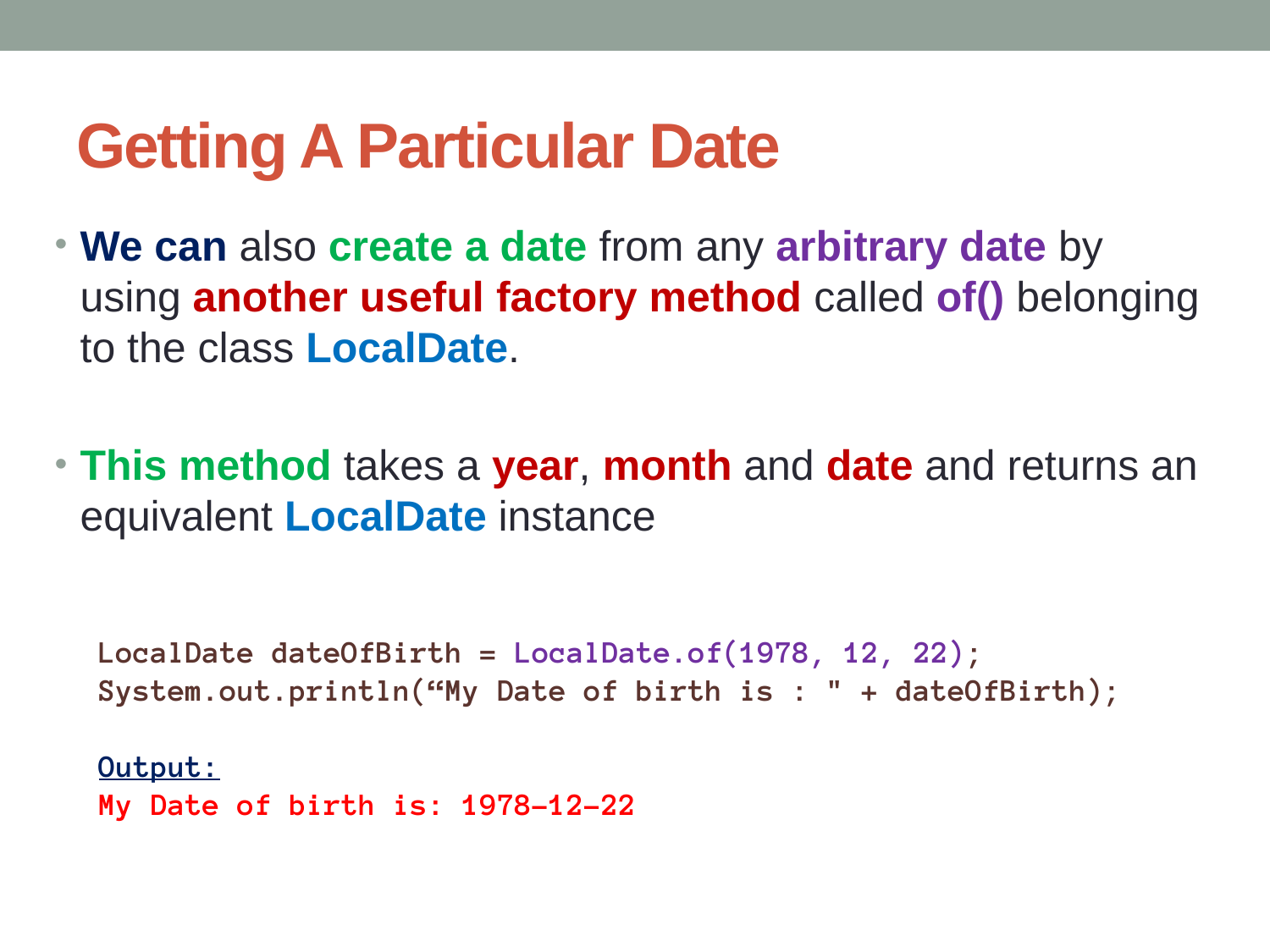

# Getting A Particular Date
We can also create a date from any arbitrary date by using another useful factory method called of() belonging to the class LocalDate.

This method takes a year, month and date and returns an equivalent LocalDate instance
LocalDate dateOfBirth = LocalDate.of(1978, 12, 22);
System.out.println(“My Date of birth is : " + dateOfBirth);

Output:
My Date of birth is: 1978-12-22